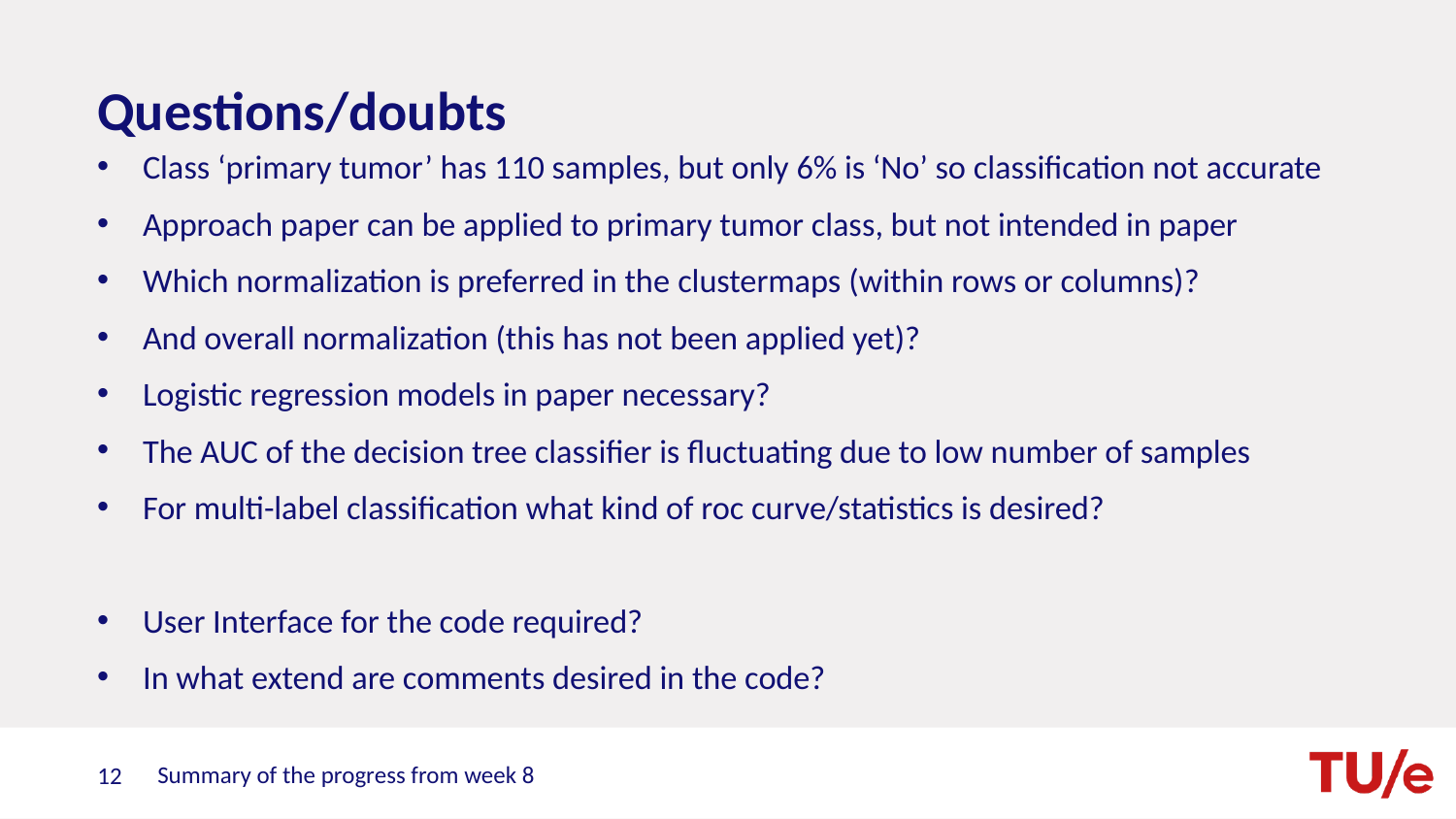

# Questions/doubts
Class ‘primary tumor’ has 110 samples, but only 6% is ‘No’ so classification not accurate
Approach paper can be applied to primary tumor class, but not intended in paper
Which normalization is preferred in the clustermaps (within rows or columns)?
And overall normalization (this has not been applied yet)?
Logistic regression models in paper necessary?
The AUC of the decision tree classifier is fluctuating due to low number of samples
For multi-label classification what kind of roc curve/statistics is desired?

User Interface for the code required?
In what extend are comments desired in the code?

Summary of the progress from week 8
12